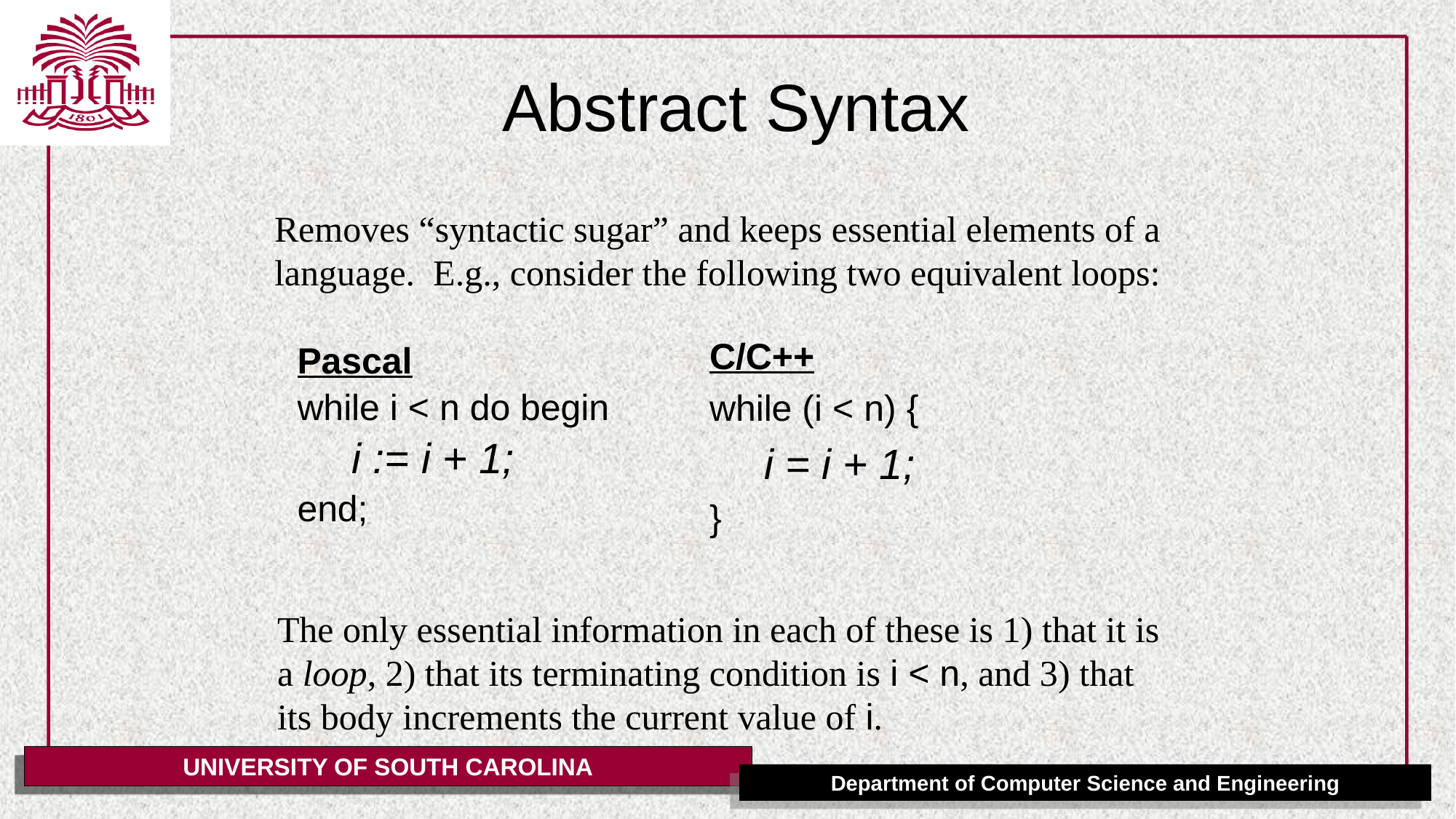

# Abstract Syntax
Removes “syntactic sugar” and keeps essential elements of a language.  E.g., consider the following two equivalent loops:
C/C++
while (i < n) {
i = i + 1;
}
Pascal
while i < n do begin
i := i + 1;
end;
The only essential information in each of these is 1) that it is
a loop, 2) that its terminating condition is i < n, and 3) that
its body increments the current value of i.